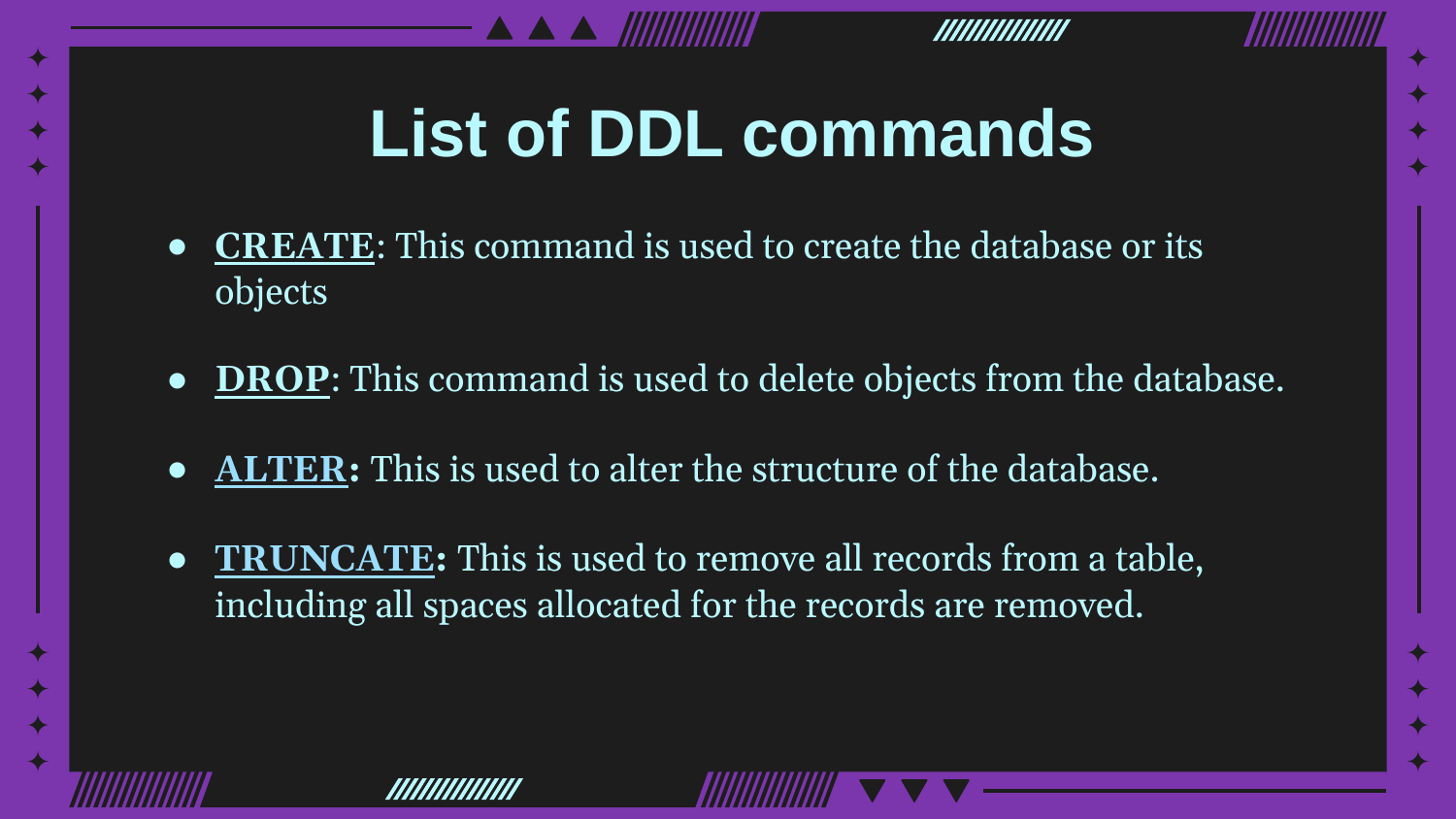

# List of DDL commands
CREATE: This command is used to create the database or its objects

DROP: This command is used to delete objects from the database.

ALTER: This is used to alter the structure of the database.

TRUNCATE: This is used to remove all records from a table, including all spaces allocated for the records are removed.